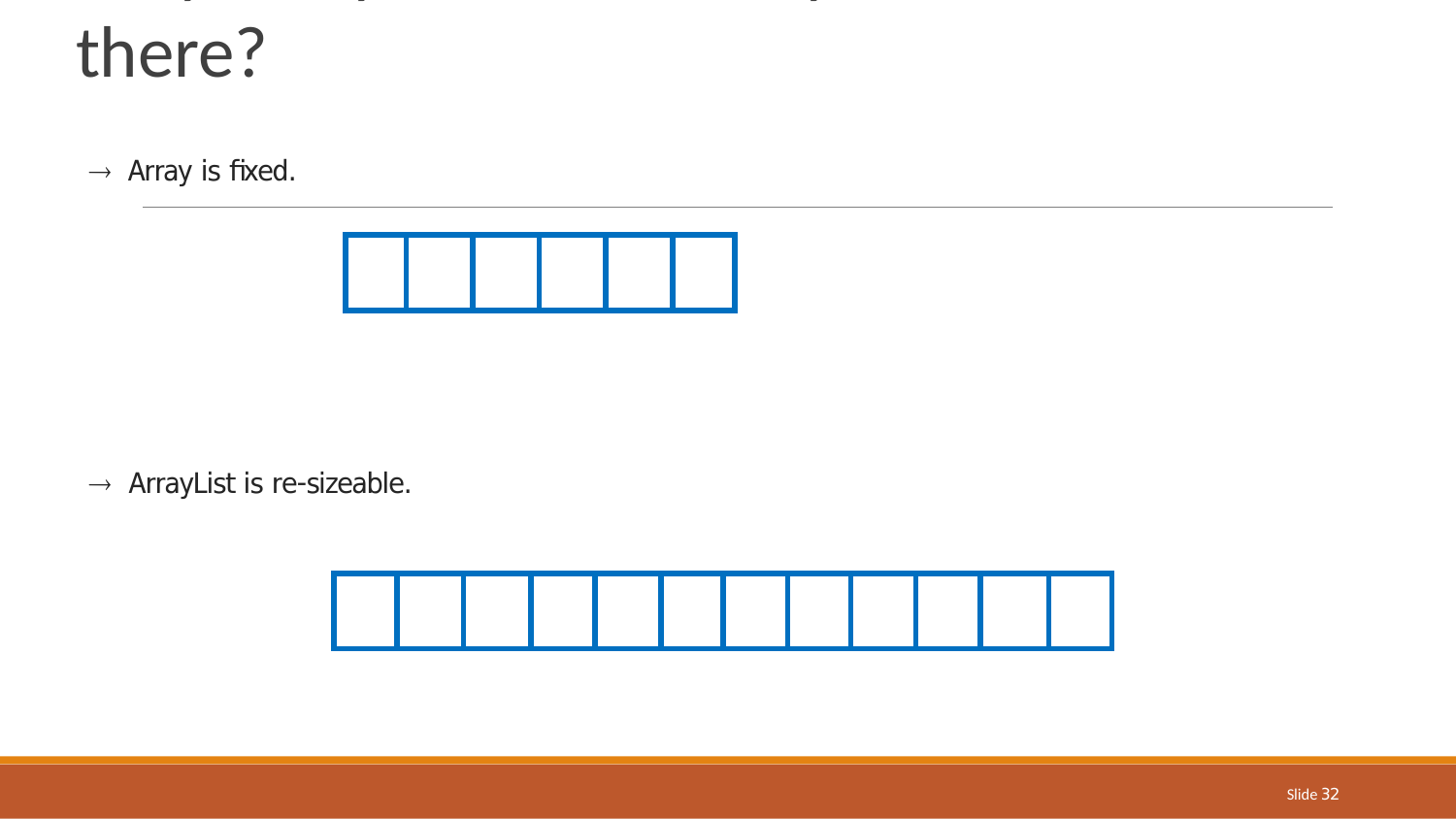

# Why ArrayList when Array is there?
→ Array is fixed.
|  |  |  |  |  |  |
| --- | --- | --- | --- | --- | --- |
→ ArrayList is re-sizeable.
|  |  |  |  |  |  |  |  |  |  |  |  |
| --- | --- | --- | --- | --- | --- | --- | --- | --- | --- | --- | --- |
Slide 32